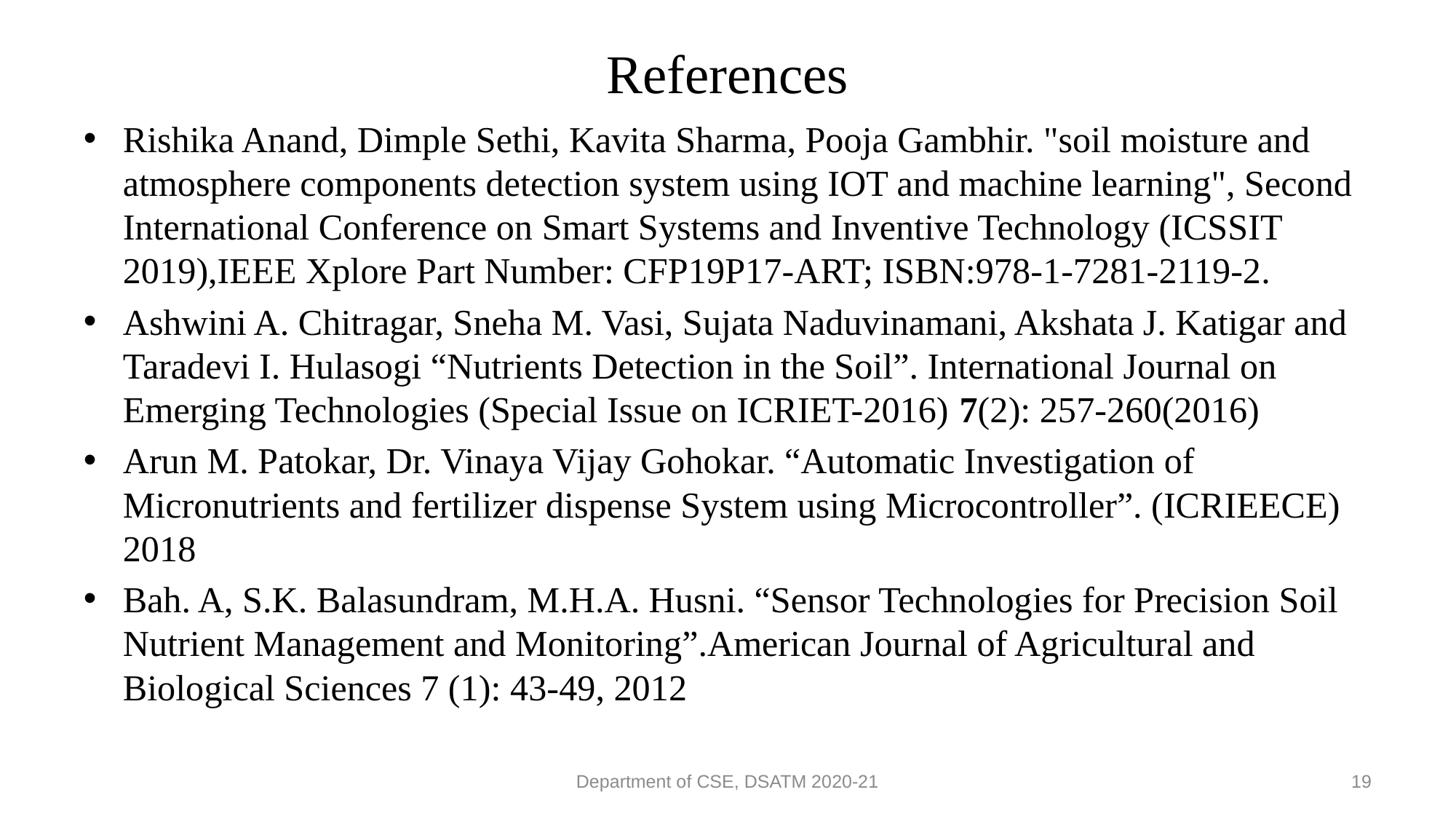

# References
Rishika Anand, Dimple Sethi, Kavita Sharma, Pooja Gambhir. "soil moisture and atmosphere components detection system using IOT and machine learning", Second International Conference on Smart Systems and Inventive Technology (ICSSIT 2019),IEEE Xplore Part Number: CFP19P17-ART; ISBN:978-1-7281-2119-2.
Ashwini A. Chitragar, Sneha M. Vasi, Sujata Naduvinamani, Akshata J. Katigar and Taradevi I. Hulasogi “Nutrients Detection in the Soil”. International Journal on Emerging Technologies (Special Issue on ICRIET-2016) 7(2): 257-260(2016)
Arun M. Patokar, Dr. Vinaya Vijay Gohokar. “Automatic Investigation of Micronutrients and fertilizer dispense System using Microcontroller”. (ICRIEECE) 2018
Bah. A, S.K. Balasundram, M.H.A. Husni. “Sensor Technologies for Precision Soil Nutrient Management and Monitoring”.American Journal of Agricultural and Biological Sciences 7 (1): 43-49, 2012

Department of CSE, DSATM 2020-21
19